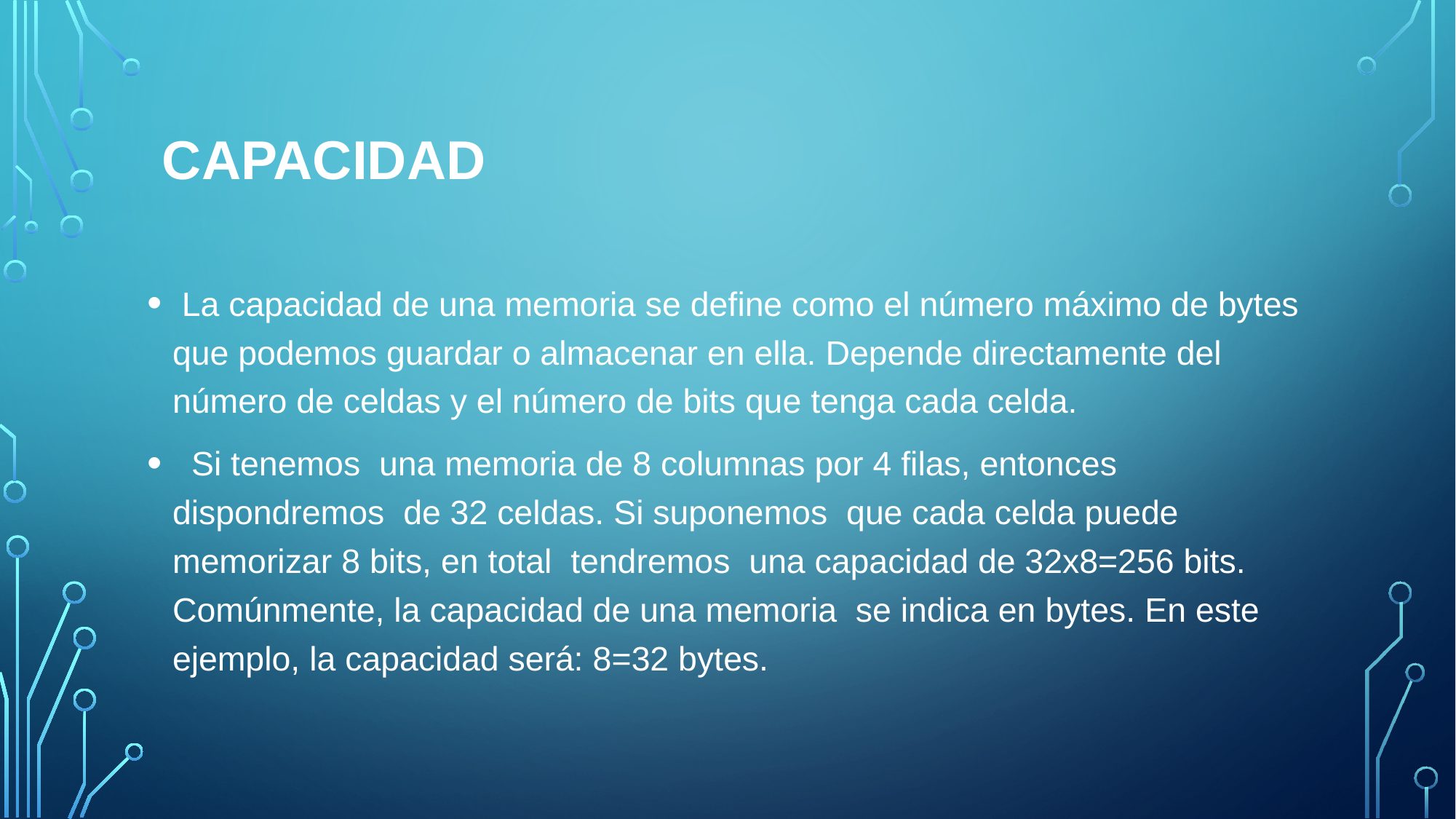

# Capacidad
 La capacidad de una memoria se define como el número máximo de bytes que podemos guardar o almacenar en ella. Depende directamente del número de celdas y el número de bits que tenga cada celda.
  Si tenemos  una memoria de 8 columnas por 4 filas, entonces dispondremos  de 32 celdas. Si suponemos  que cada celda puede memorizar 8 bits, en total  tendremos  una capacidad de 32x8=256 bits. Comúnmente, la capacidad de una memoria  se indica en bytes. En este ejemplo, la capacidad será: 8=32 bytes.